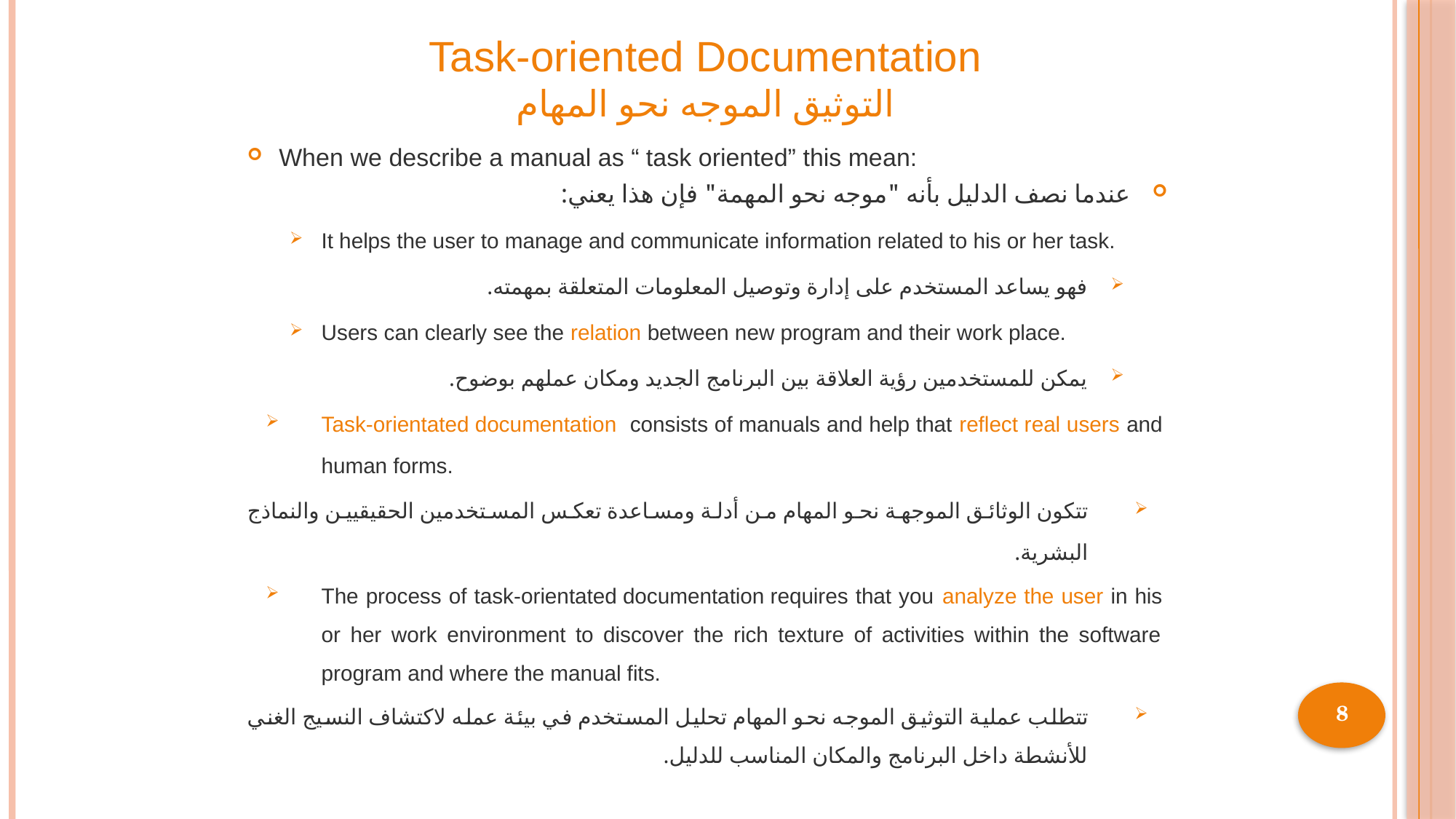

# Task-oriented Documentation التوثيق الموجه نحو المهام
When we describe a manual as “ task oriented” this mean:
عندما نصف الدليل بأنه "موجه نحو المهمة" فإن هذا يعني:
It helps the user to manage and communicate information related to his or her task.
فهو يساعد المستخدم على إدارة وتوصيل المعلومات المتعلقة بمهمته.
Users can clearly see the relation between new program and their work place.
يمكن للمستخدمين رؤية العلاقة بين البرنامج الجديد ومكان عملهم بوضوح.
Task-orientated documentation  consists of manuals and help that reflect real users and human forms.
تتكون الوثائق الموجهة نحو المهام من أدلة ومساعدة تعكس المستخدمين الحقيقيين والنماذج البشرية.
The process of task-orientated documentation requires that you analyze the user in his or her work environment to discover the rich texture of activities within the software program and where the manual fits.
تتطلب عملية التوثيق الموجه نحو المهام تحليل المستخدم في بيئة عمله لاكتشاف النسيج الغني للأنشطة داخل البرنامج والمكان المناسب للدليل.

8